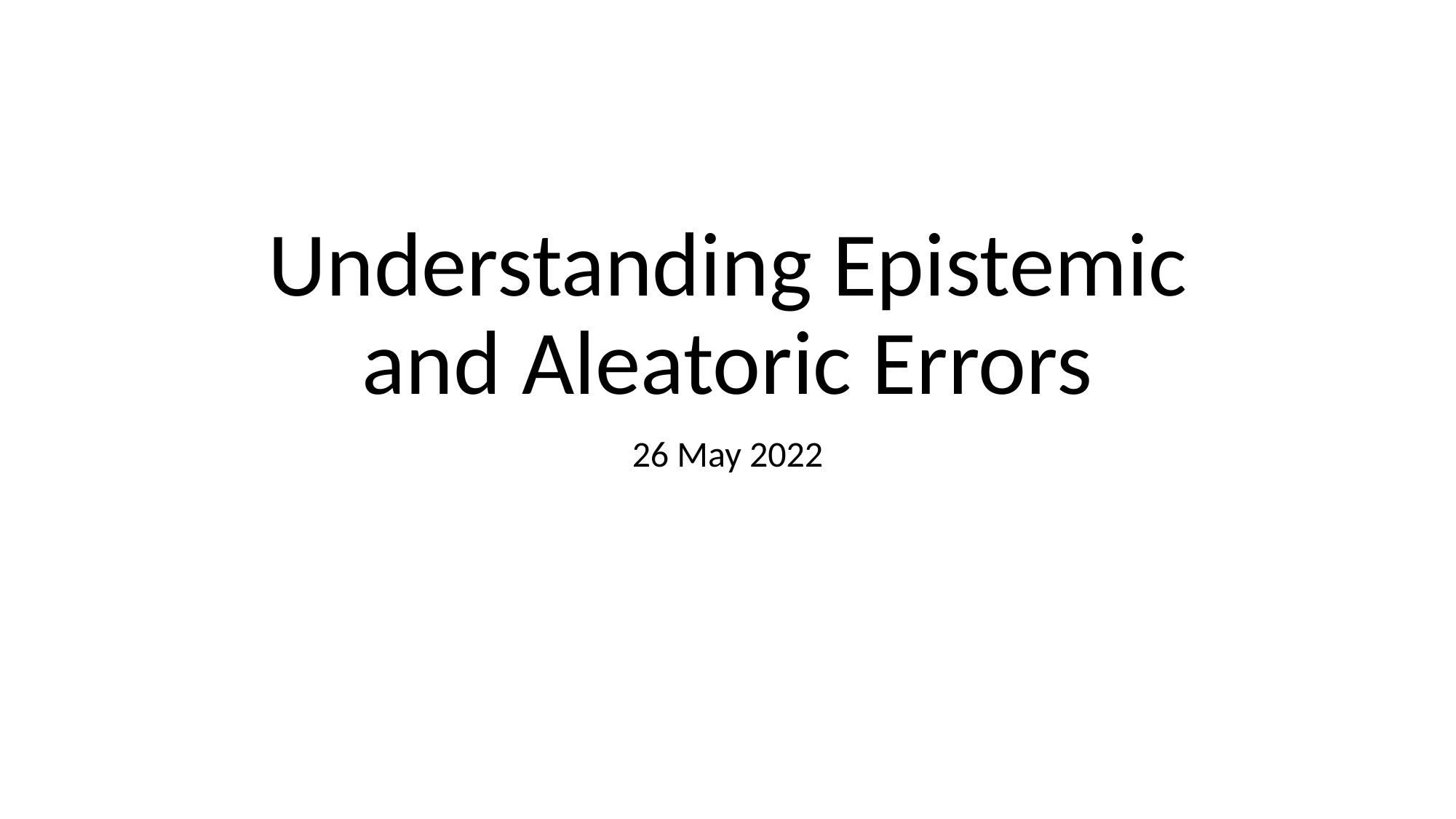

# Understanding Epistemic and Aleatoric Errors
26 May 2022